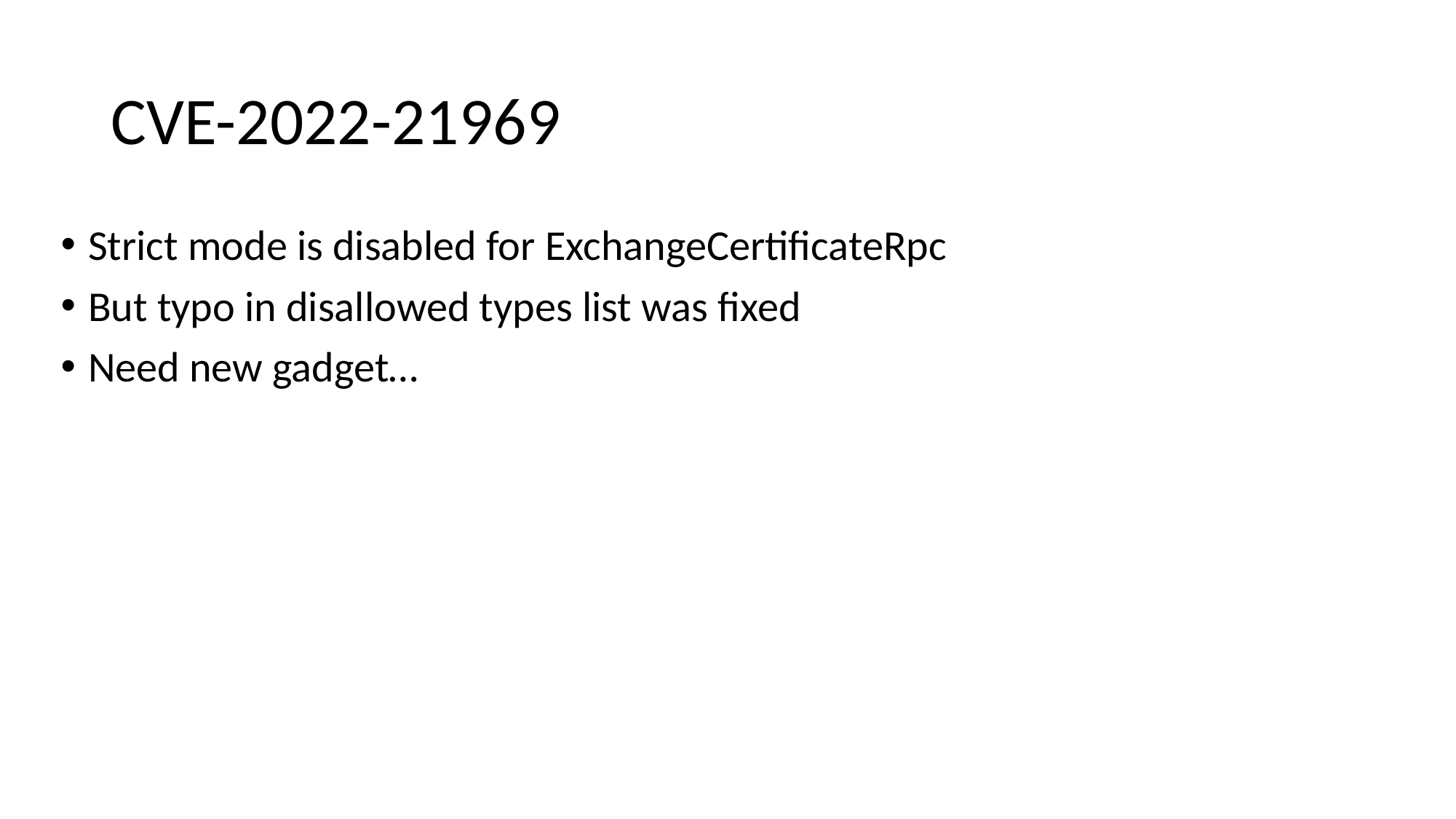

# CVE-2022-21969
Strict mode is disabled for ExchangeCertificateRpc
But typo in disallowed types list was fixed
Need new gadget…